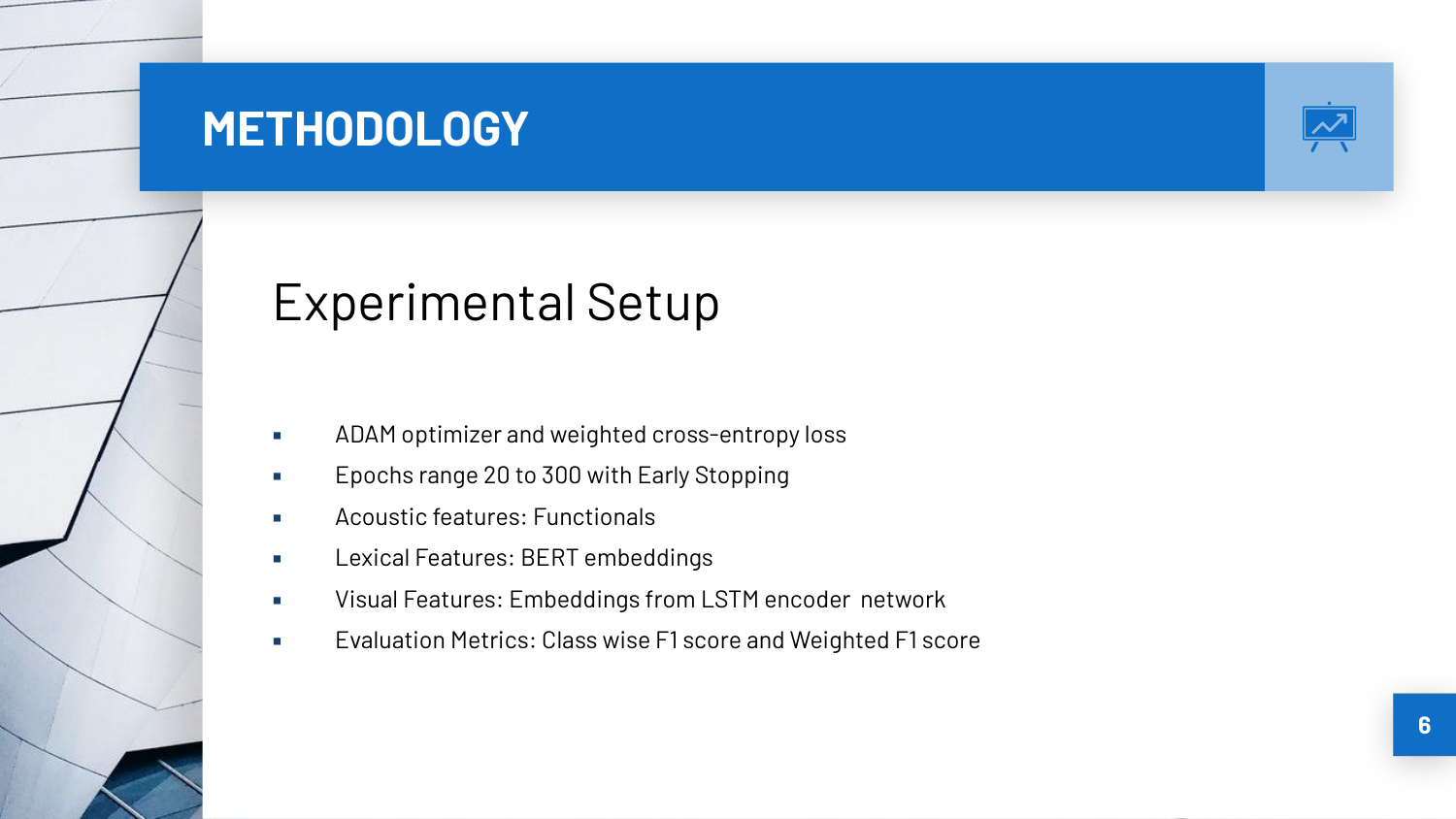

# METHODOLOGY

Experimental Setup

ADAM optimizer and weighted cross-entropy loss
Epochs range 20 to 300 with Early Stopping
Acoustic features: Functionals
Lexical Features: BERT embeddings
Visual Features: Embeddings from LSTM encoder  network
Evaluation Metrics: Class wise F1 score and Weighted F1 score
6